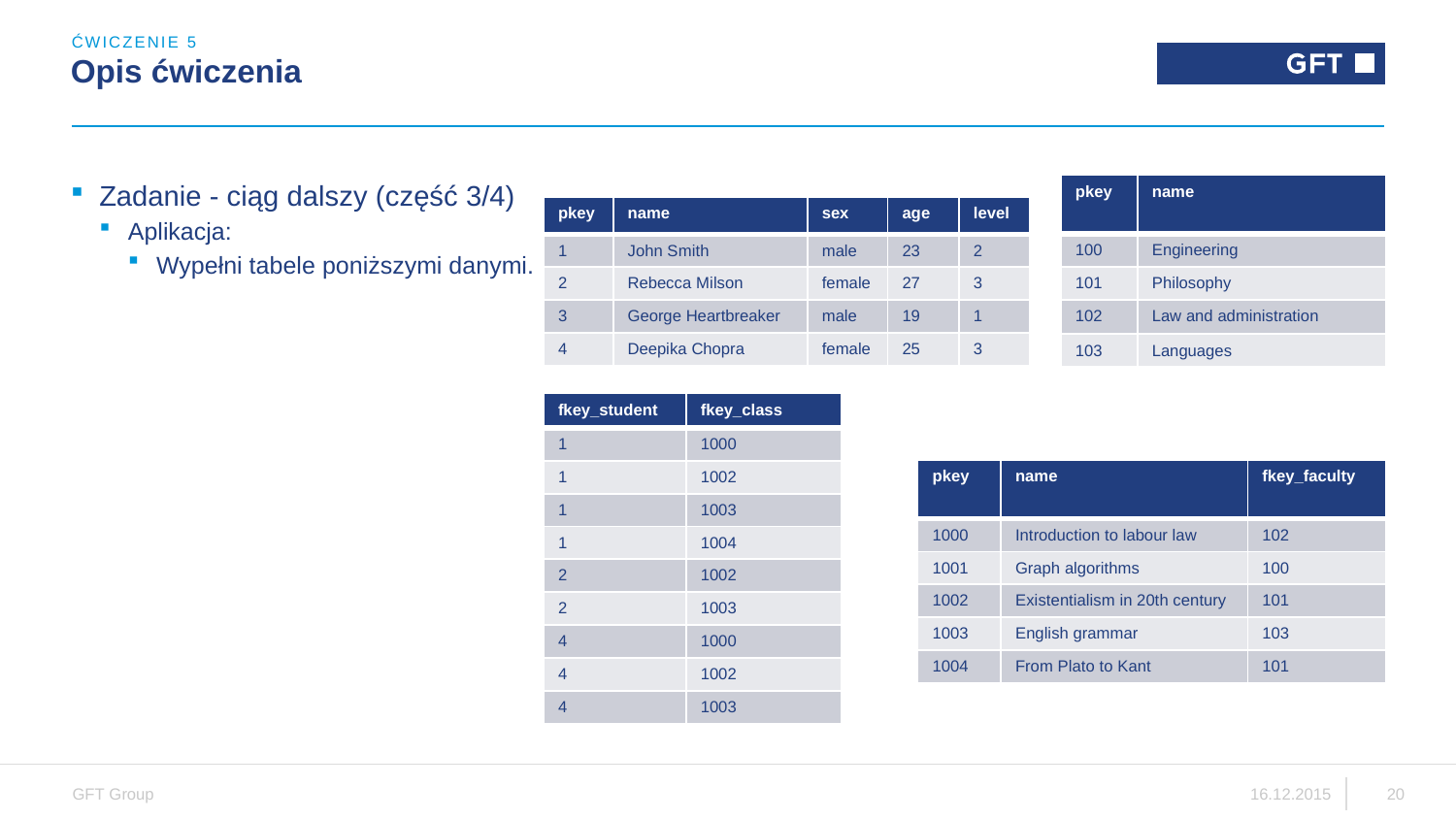

ĆWICZENIE 5
# Opis ćwiczenia
| pkey | name |
| --- | --- |
| 100 | Engineering |
| 101 | Philosophy |
| 102 | Law and administration |
| 103 | Languages |
Zadanie - ciąg dalszy (część 3/4)
Aplikacja:
Wypełni tabele poniższymi danymi.

| pkey | name | sex | age | level |
| --- | --- | --- | --- | --- |
| 1 | John Smith | male | 23 | 2 |
| 2 | Rebecca Milson | female | 27 | 3 |
| 3 | George Heartbreaker | male | 19 | 1 |
| 4 | Deepika Chopra | female | 25 | 3 |
| fkey\_student | fkey\_class |
| --- | --- |
| 1 | 1000 |
| 1 | 1002 |
| 1 | 1003 |
| 1 | 1004 |
| 2 | 1002 |
| 2 | 1003 |
| 4 | 1000 |
| 4 | 1002 |
| 4 | 1003 |
| pkey | name | fkey\_faculty |
| --- | --- | --- |
| 1000 | Introduction to labour law | 102 |
| 1001 | Graph algorithms | 100 |
| 1002 | Existentialism in 20th century | 101 |
| 1003 | English grammar | 103 |
| 1004 | From Plato to Kant | 101 |